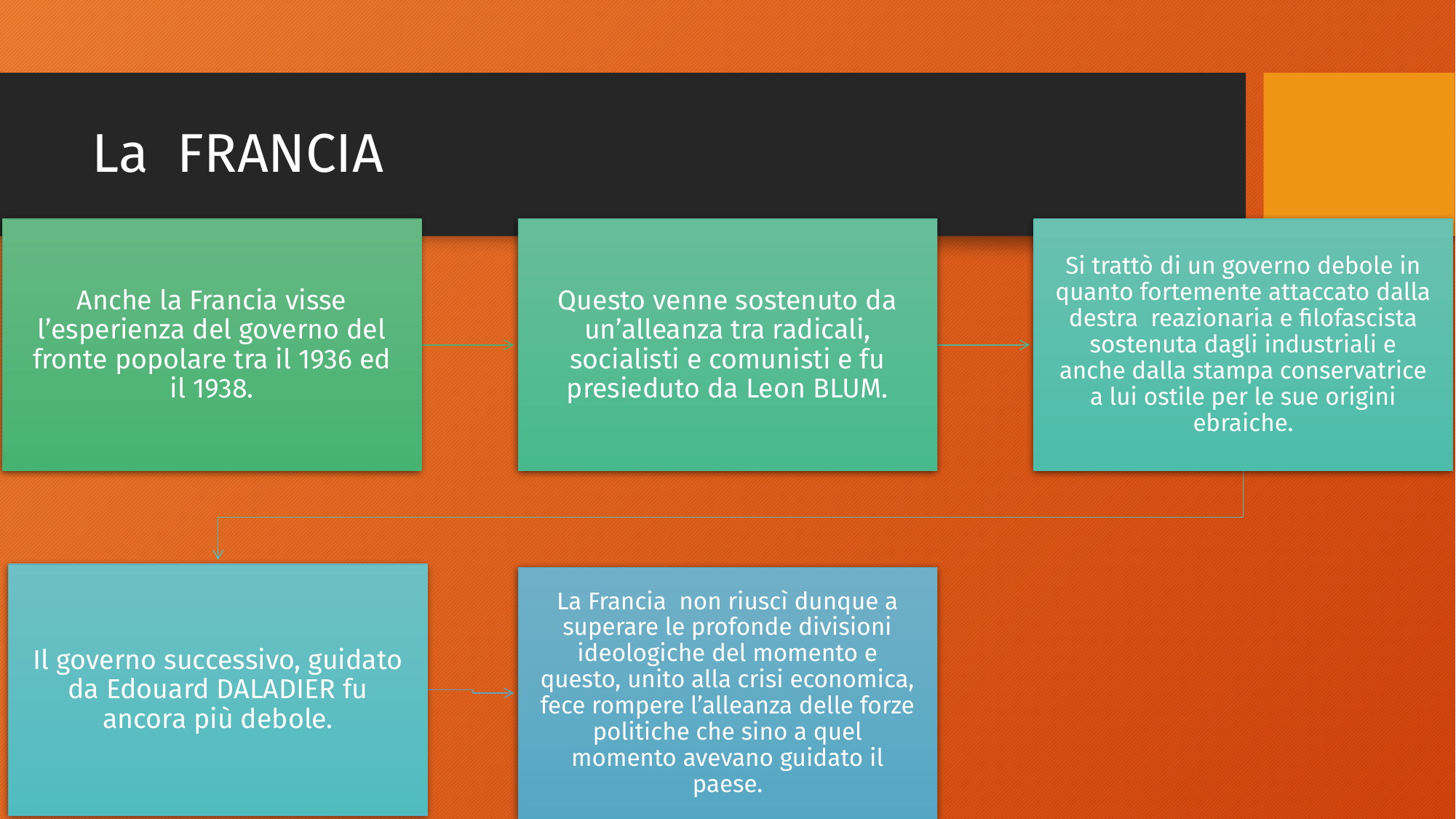

# La  FRANCIA

Anche la Francia visse l’esperienza del governo del fronte popolare tra il 1936 ed il 1938.

Questo venne sostenuto da un’alleanza tra radicali, socialisti e comunisti e fu presieduto da Leon BLUM.

Si trattò di un governo debole in quanto fortemente attaccato dalla destra  reazionaria e filofascista sostenuta dagli industriali e anche dalla stampa conservatrice a lui ostile per le sue origini ebraiche.

Il governo successivo, guidato da Edouard DALADIER fu ancora più debole.
La Francia  non riuscì dunque a superare le profonde divisioni ideologiche del momento e questo, unito alla crisi economica, fece rompere l’alleanza delle forze politiche che sino a quel momento avevano guidato il paese.